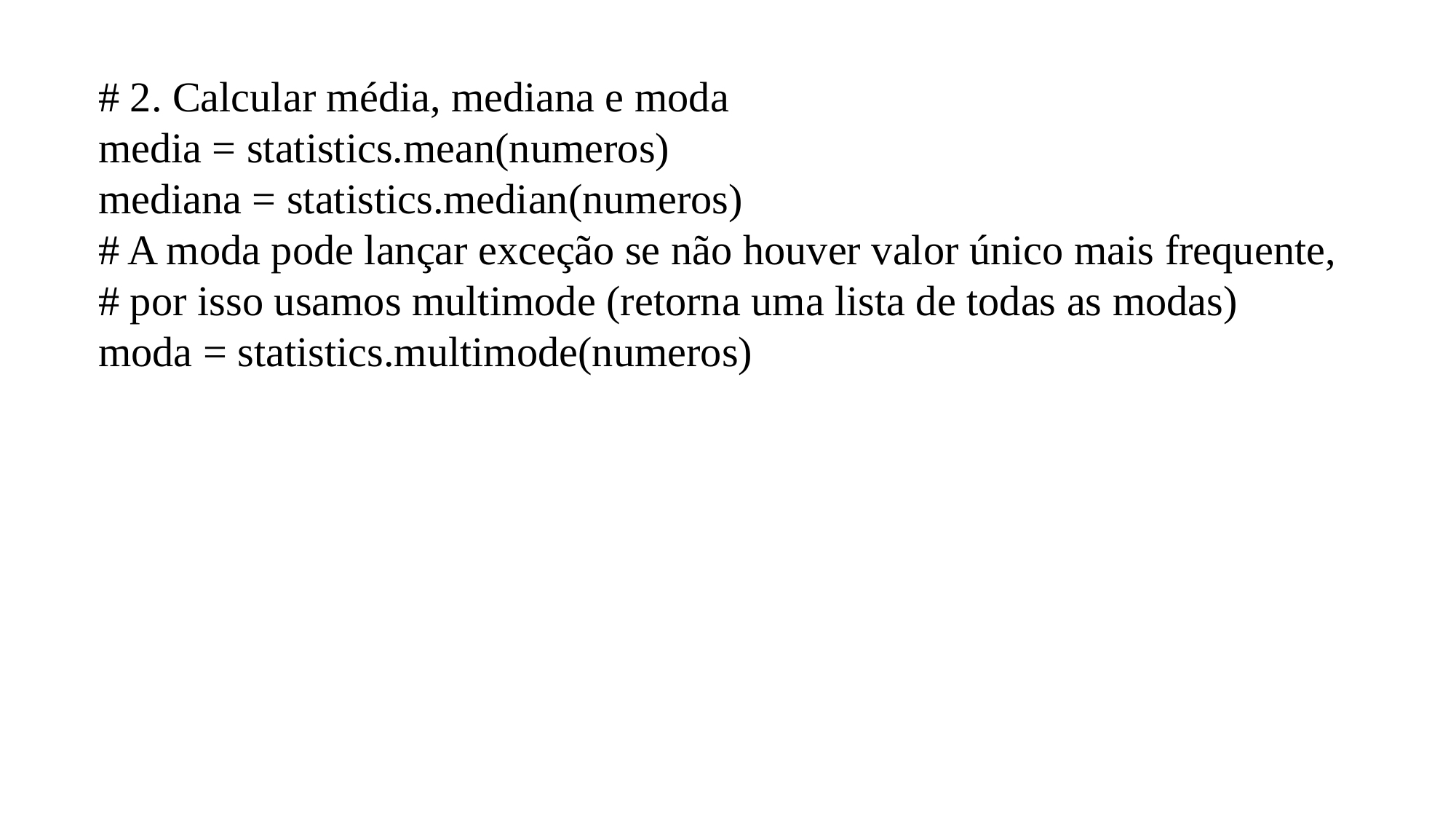

# 2. Calcular média, mediana e moda
media = statistics.mean(numeros)
mediana = statistics.median(numeros)
# A moda pode lançar exceção se não houver valor único mais frequente,
# por isso usamos multimode (retorna uma lista de todas as modas)
moda = statistics.multimode(numeros)